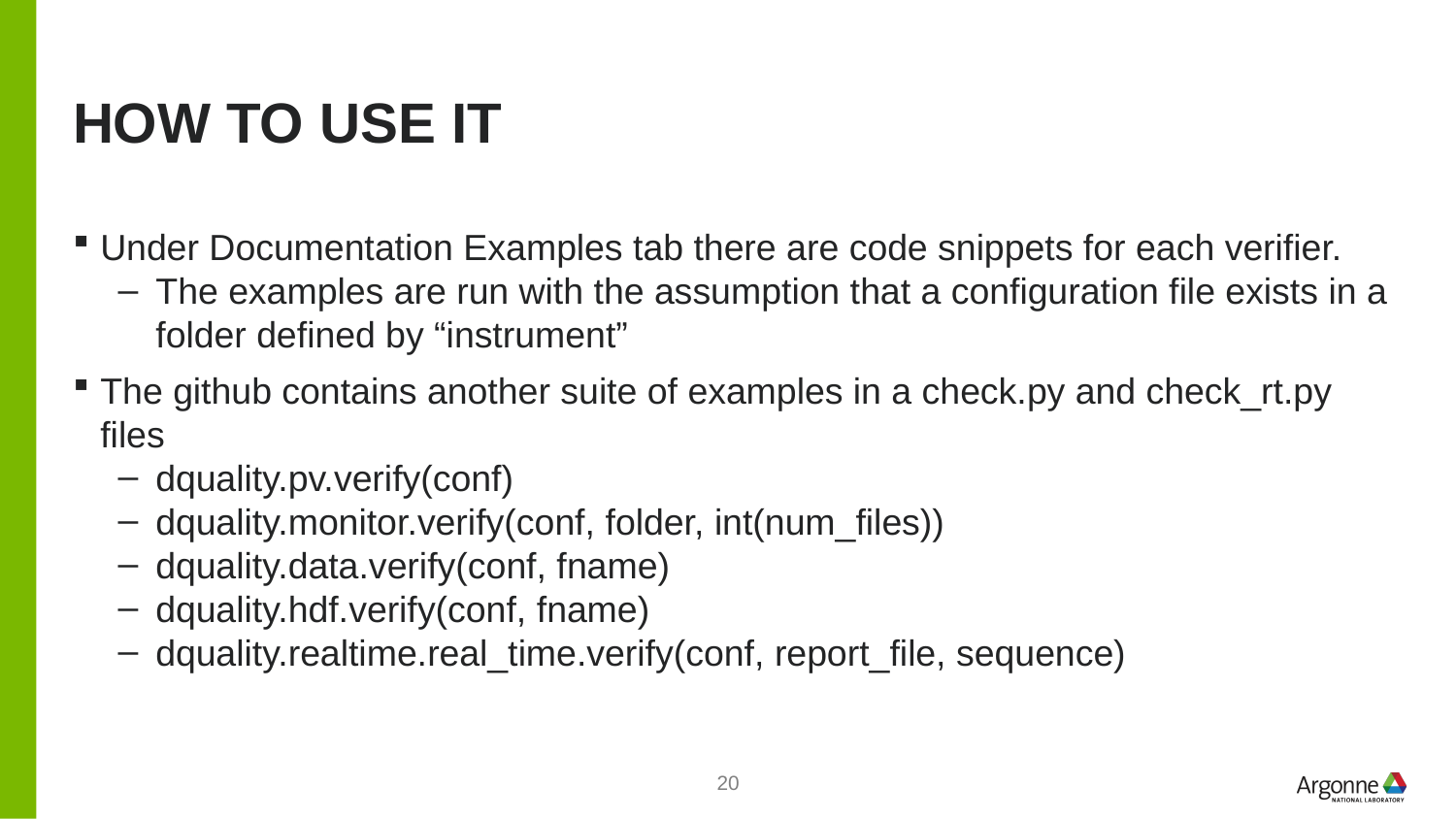

# How to use it
Under Documentation Examples tab there are code snippets for each verifier.
The examples are run with the assumption that a configuration file exists in a folder defined by “instrument”
The github contains another suite of examples in a check.py and check_rt.py files
dquality.pv.verify(conf)
dquality.monitor.verify(conf, folder, int(num_files))
dquality.data.verify(conf, fname)
dquality.hdf.verify(conf, fname)
dquality.realtime.real_time.verify(conf, report_file, sequence)
20